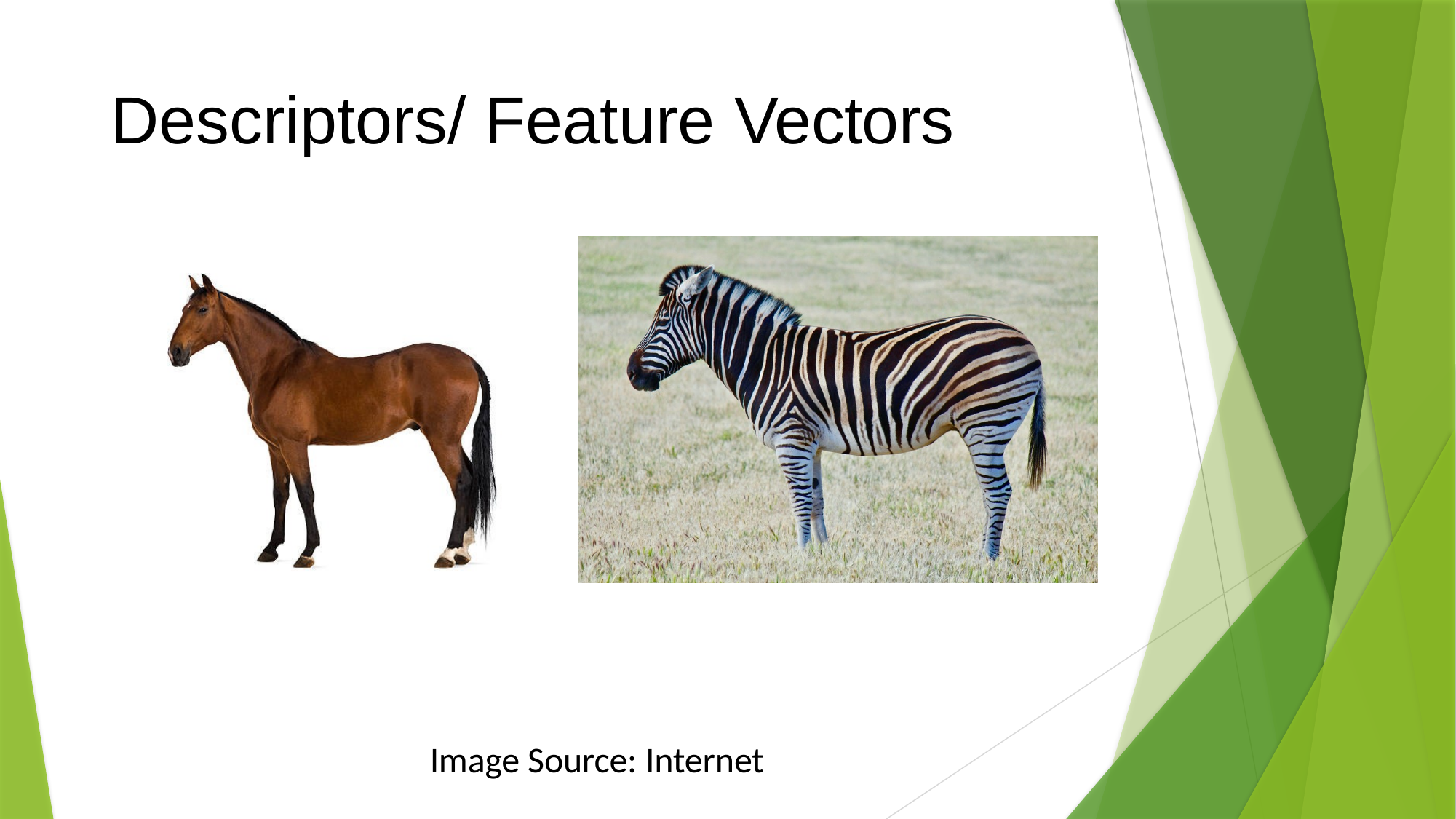

# Descriptors/ Feature Vectors

Image Source: Internet